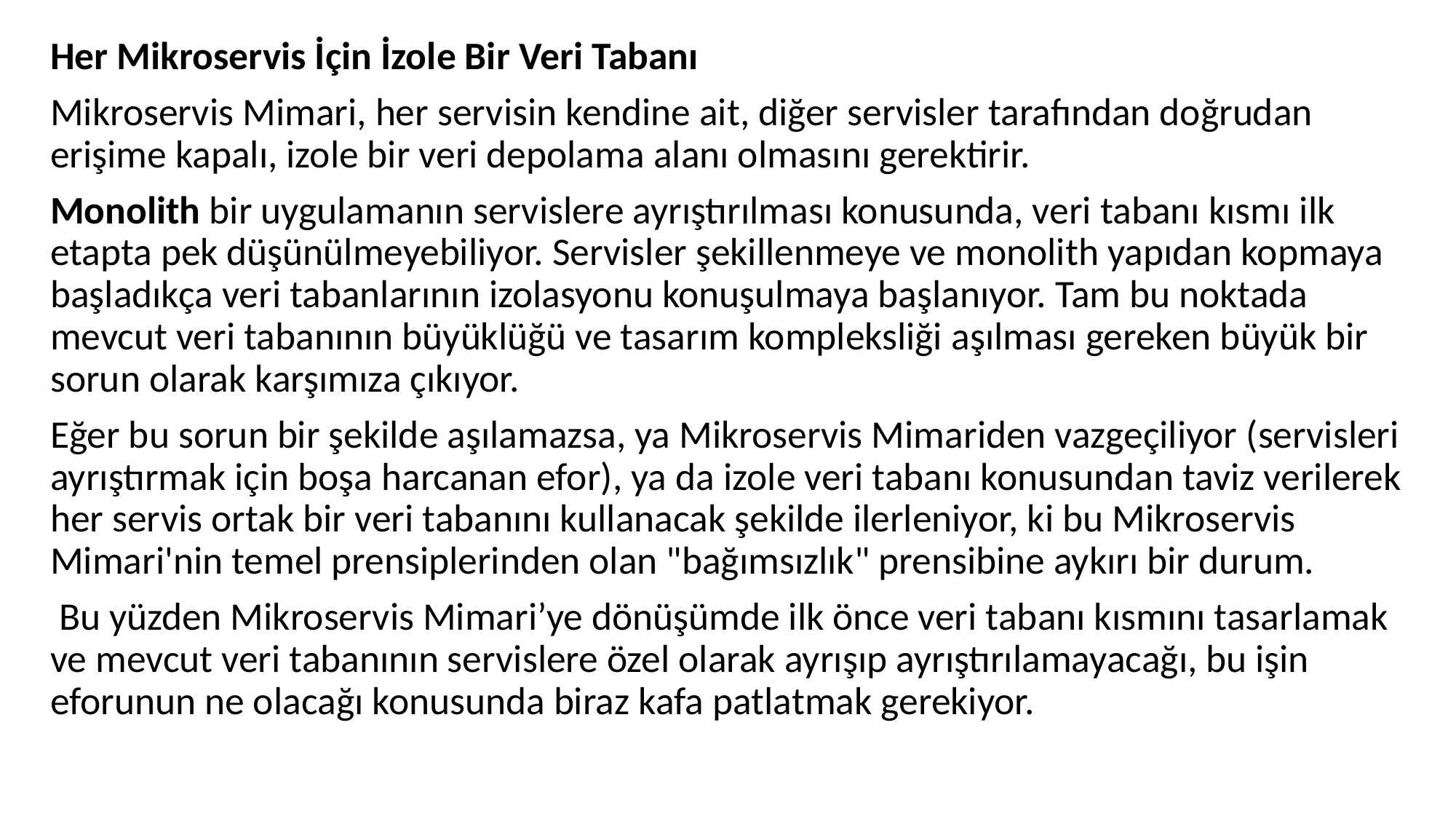

Her Mikroservis İçin İzole Bir Veri Tabanı
Mikroservis Mimari, her servisin kendine ait, diğer servisler tarafından doğrudan erişime kapalı, izole bir veri depolama alanı olmasını gerektirir.
Monolith bir uygulamanın servislere ayrıştırılması konusunda, veri tabanı kısmı ilk etapta pek düşünülmeyebiliyor. Servisler şekillenmeye ve monolith yapıdan kopmaya başladıkça veri tabanlarının izolasyonu konuşulmaya başlanıyor. Tam bu noktada mevcut veri tabanının büyüklüğü ve tasarım kompleksliği aşılması gereken büyük bir sorun olarak karşımıza çıkıyor.
Eğer bu sorun bir şekilde aşılamazsa, ya Mikroservis Mimariden vazgeçiliyor (servisleri ayrıştırmak için boşa harcanan efor), ya da izole veri tabanı konusundan taviz verilerek her servis ortak bir veri tabanını kullanacak şekilde ilerleniyor, ki bu Mikroservis Mimari'nin temel prensiplerinden olan "bağımsızlık" prensibine aykırı bir durum.
 Bu yüzden Mikroservis Mimari’ye dönüşümde ilk önce veri tabanı kısmını tasarlamak ve mevcut veri tabanının servislere özel olarak ayrışıp ayrıştırılamayacağı, bu işin eforunun ne olacağı konusunda biraz kafa patlatmak gerekiyor.